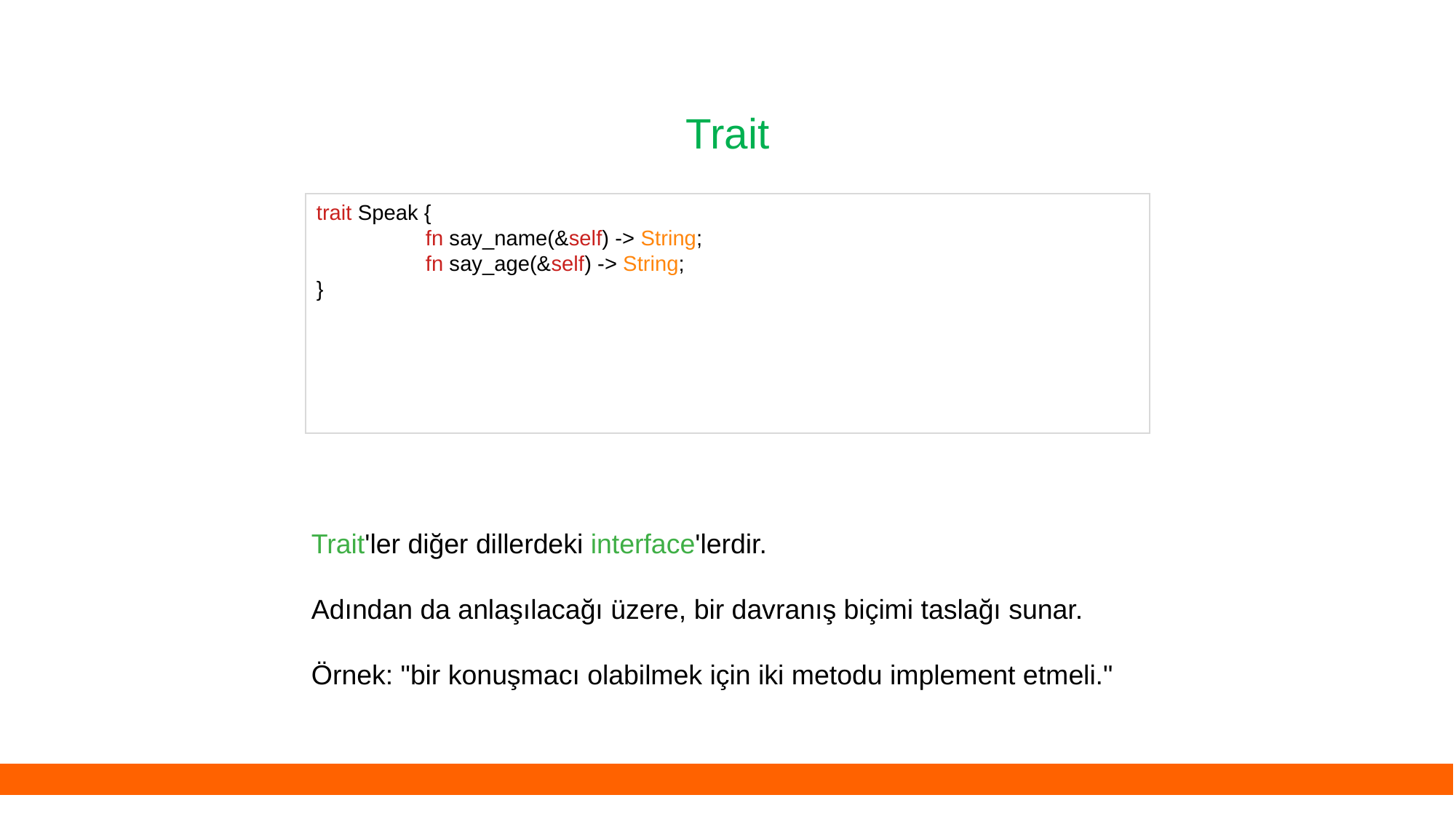

Trait
trait Speak {
	fn say_name(&self) -> String;
	fn say_age(&self) -> String;
}
Trait'ler diğer dillerdeki interface'lerdir.

Adından da anlaşılacağı üzere, bir davranış biçimi taslağı sunar.

Örnek: "bir konuşmacı olabilmek için iki metodu implement etmeli."